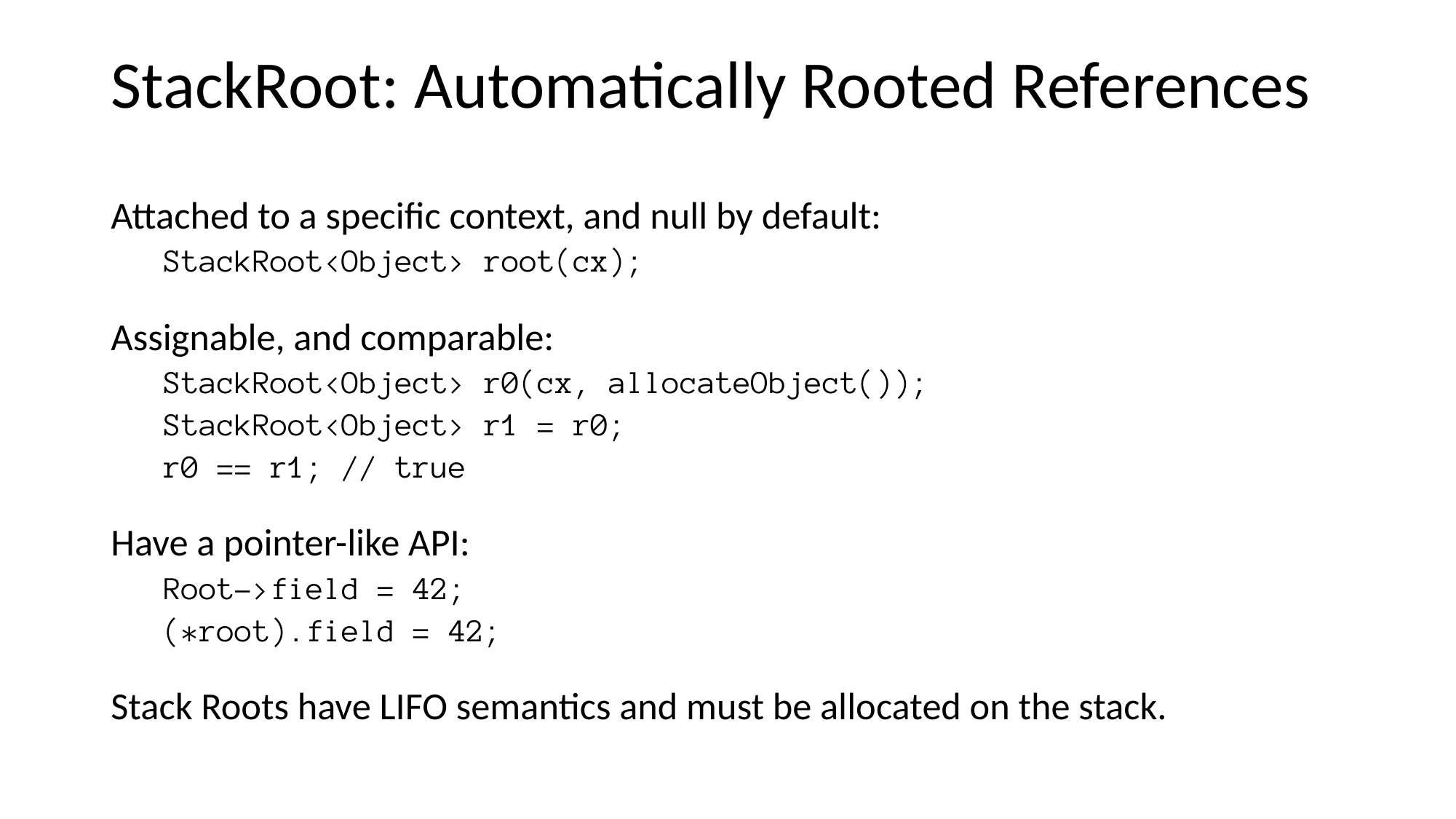

# StackRoot: Automatically Rooted References

Attached to a specific context, and null by default:
StackRoot<Object> root(cx);
Assignable, and comparable:
StackRoot<Object> r0(cx, allocateObject());
StackRoot<Object> r1 = r0;
r0 == r1; // true
Have a pointer-like API:
Root->field = 42;
(*root).field = 42;
Stack Roots have LIFO semantics and must be allocated on the stack.